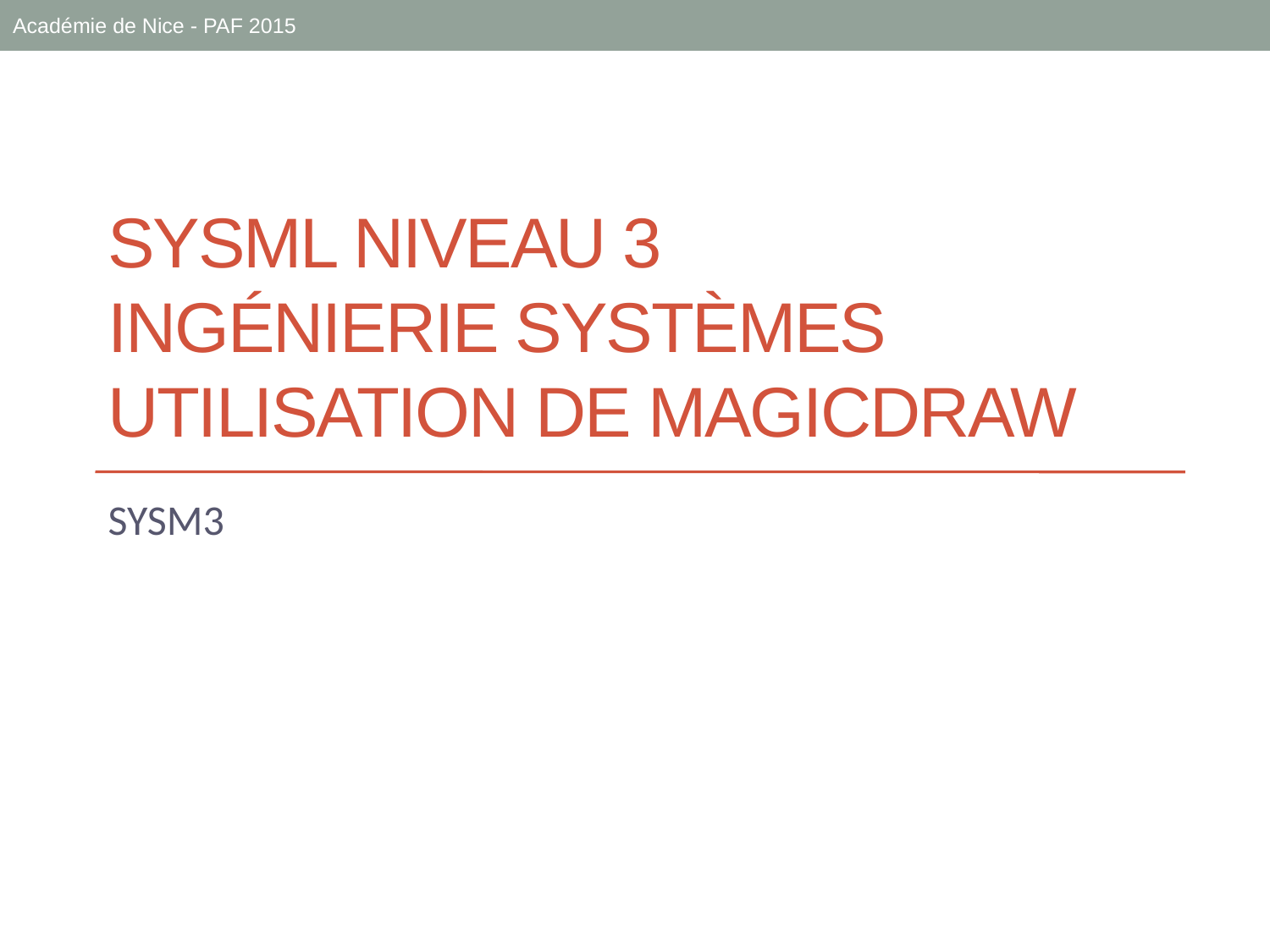

Académie de Nice - PAF 2015
# SysML Niveau 3 Ingénierie Systèmes Utilisation de magicdraw
SYSM3